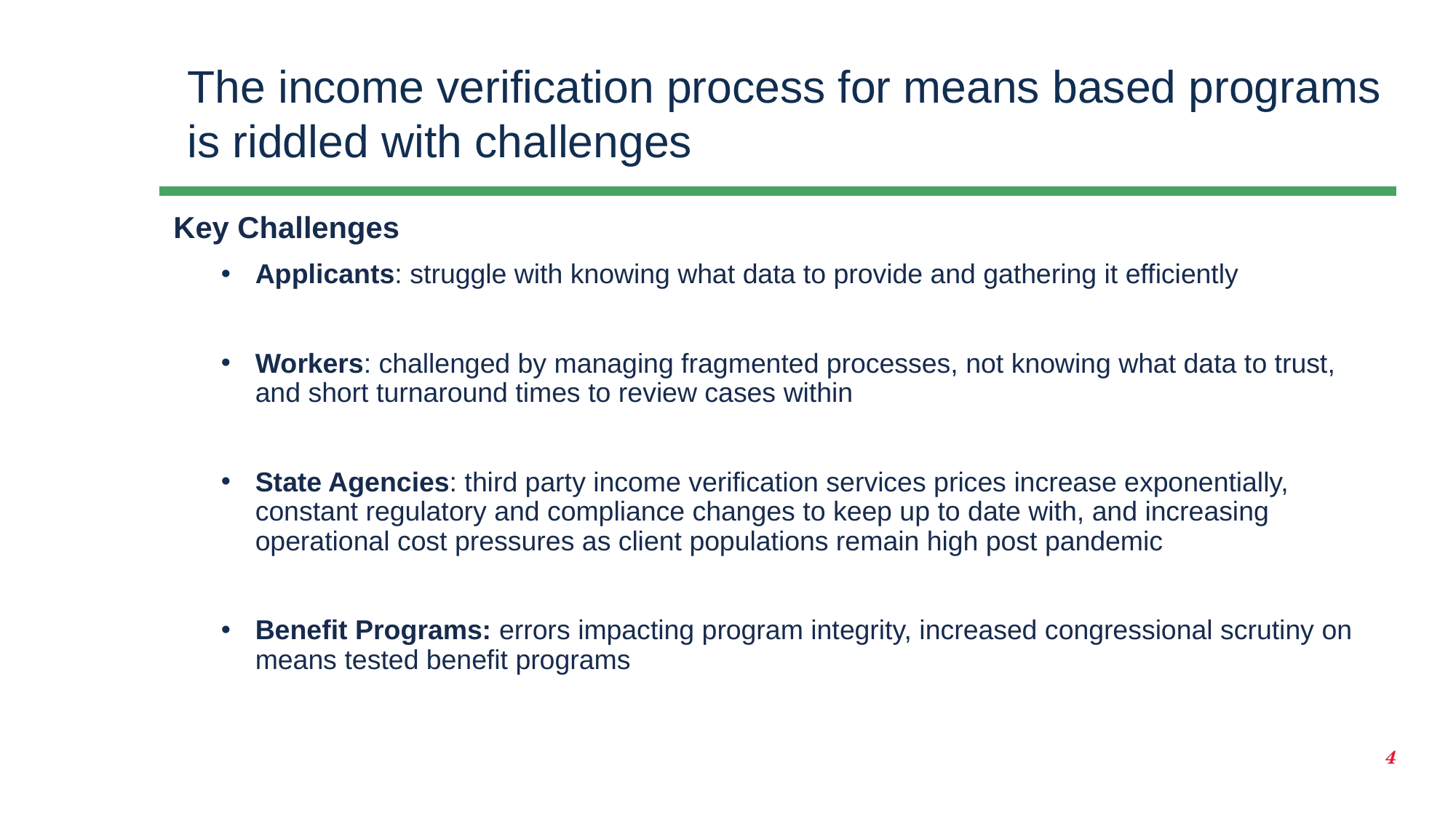

The income verification process for means based programs is riddled with challenges
Key Challenges
Applicants: struggle with knowing what data to provide and gathering it efficiently

Workers: challenged by managing fragmented processes, not knowing what data to trust, and short turnaround times to review cases within

State Agencies: third party income verification services prices increase exponentially, constant regulatory and compliance changes to keep up to date with, and increasing operational cost pressures as client populations remain high post pandemic

Benefit Programs: errors impacting program integrity, increased congressional scrutiny on means tested benefit programs

4